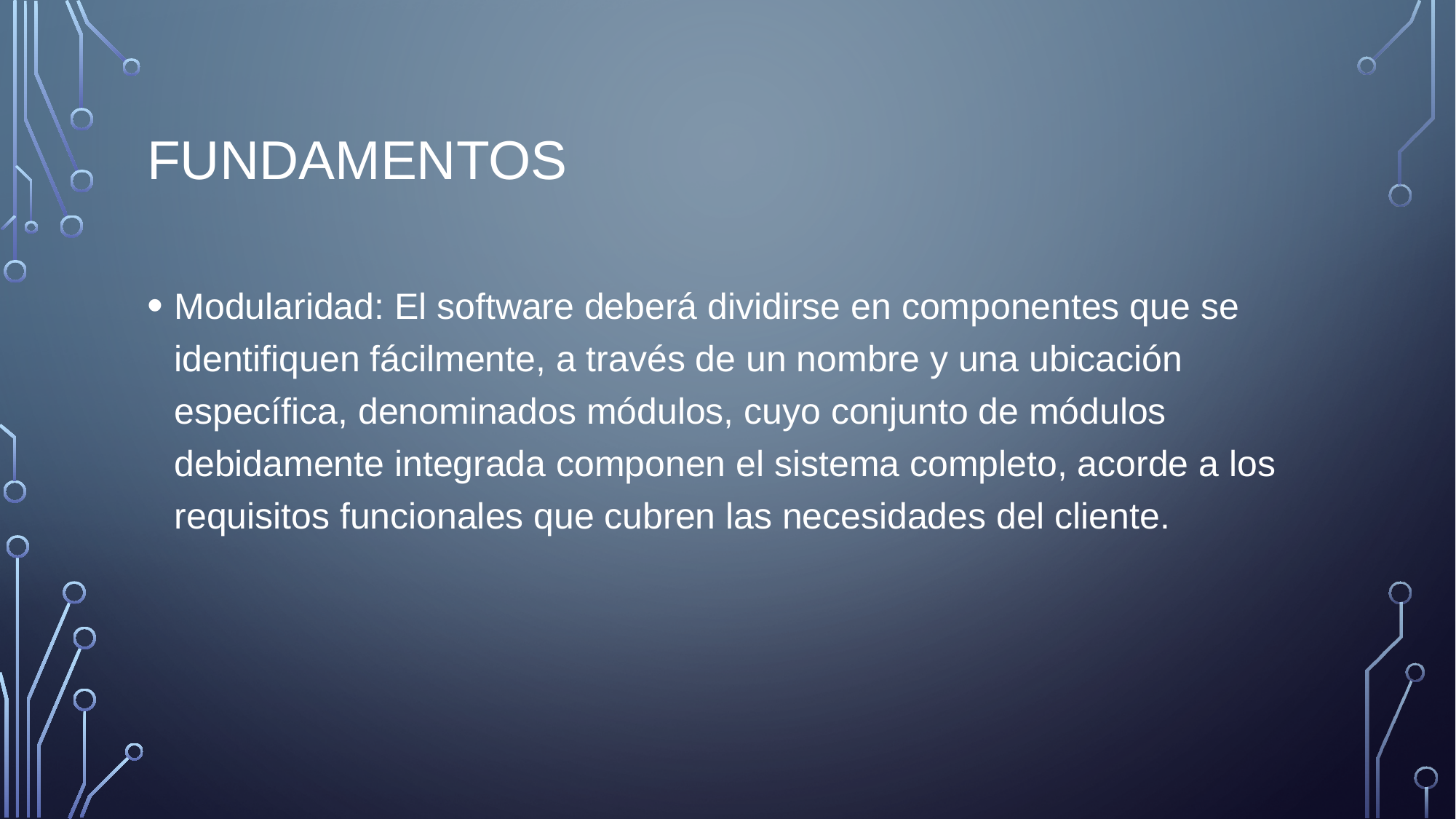

# Fundamentos
Modularidad: El software deberá dividirse en componentes que se identifiquen fácilmente, a través de un nombre y una ubicación específica, denominados módulos, cuyo conjunto de módulos debidamente integrada componen el sistema completo, acorde a los requisitos funcionales que cubren las necesidades del cliente.